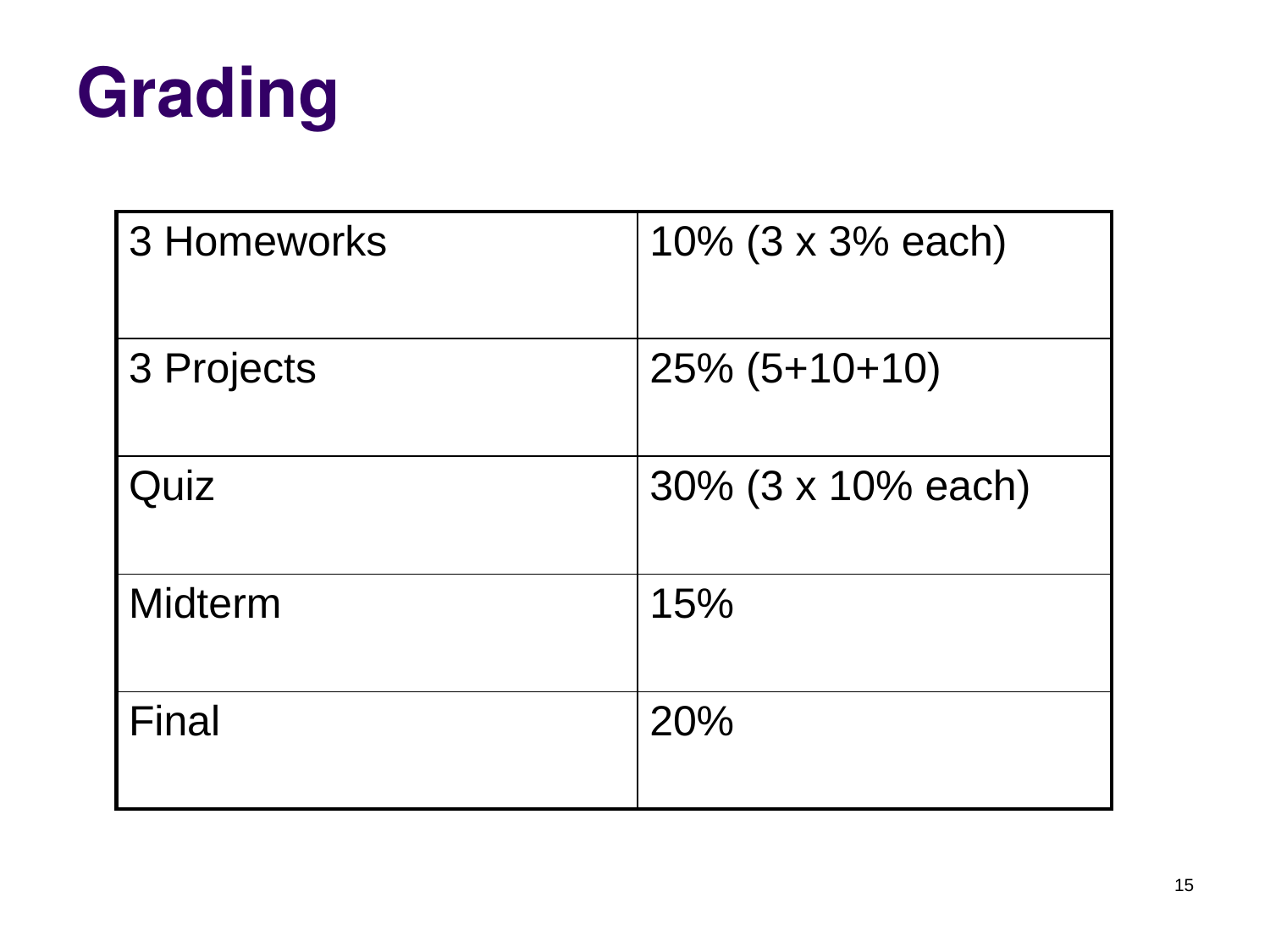

# Grading
| 3 Homeworks | 10% (3 x 3% each) |
| --- | --- |
| 3 Projects | 25% (5+10+10) |
| Quiz | 30% (3 x 10% each) |
| Midterm | 15% |
| Final | 20% |
15